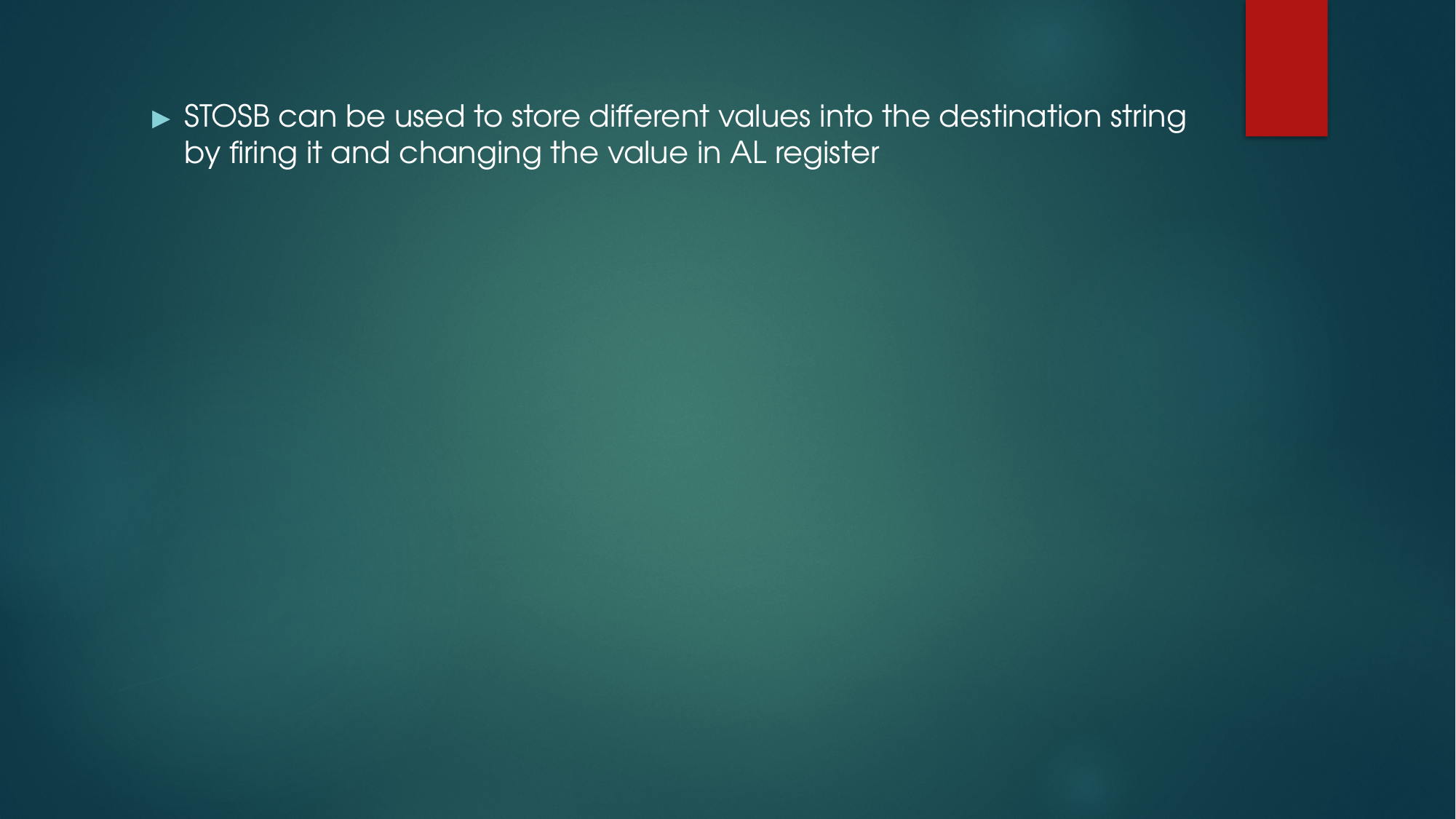

STOSB can be used to store different values into the destination string by ﬁring it and changing the value in AL register